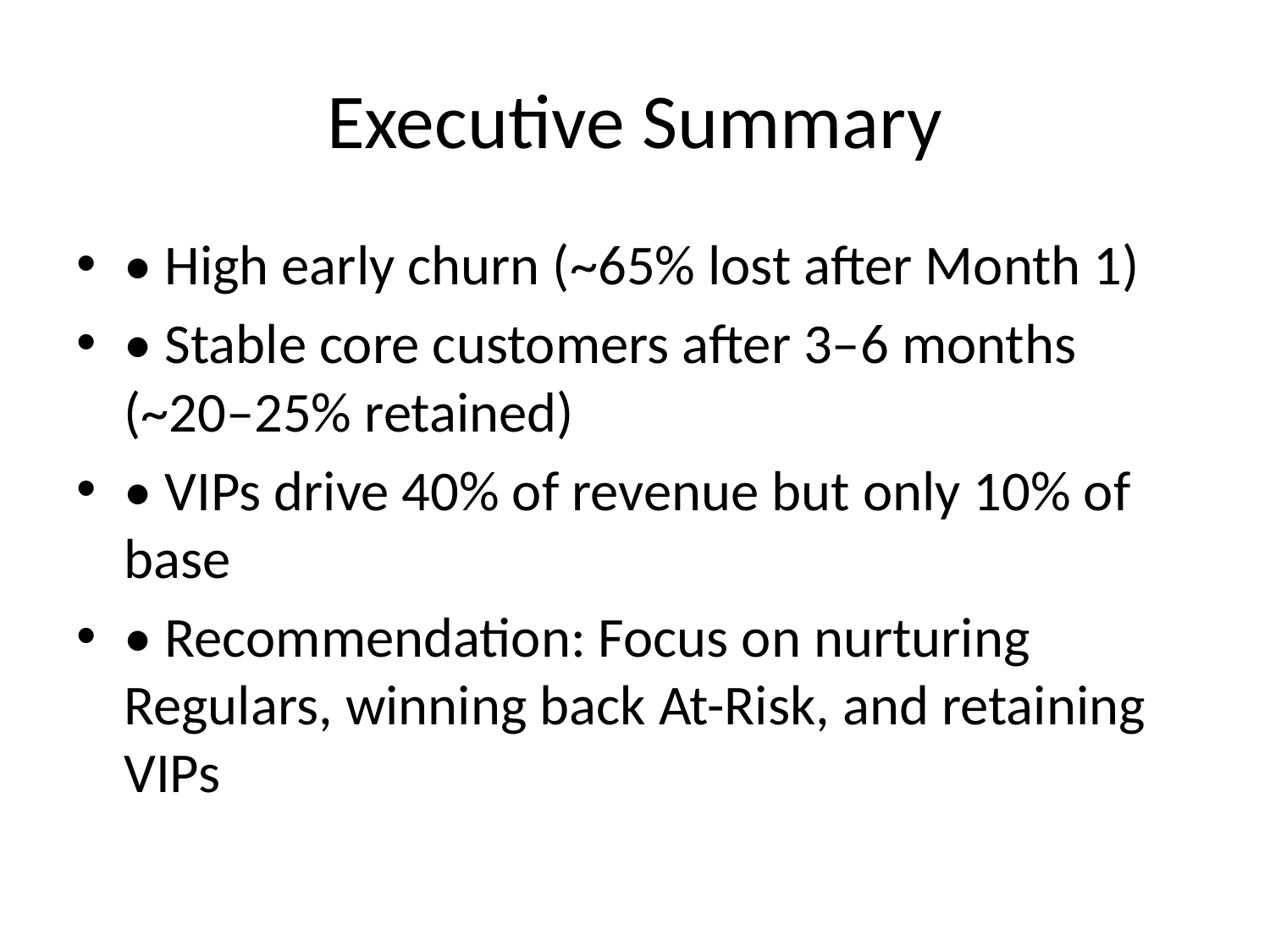

# Executive Summary
• High early churn (~65% lost after Month 1)
• Stable core customers after 3–6 months (~20–25% retained)
• VIPs drive 40% of revenue but only 10% of base
• Recommendation: Focus on nurturing Regulars, winning back At-Risk, and retaining VIPs